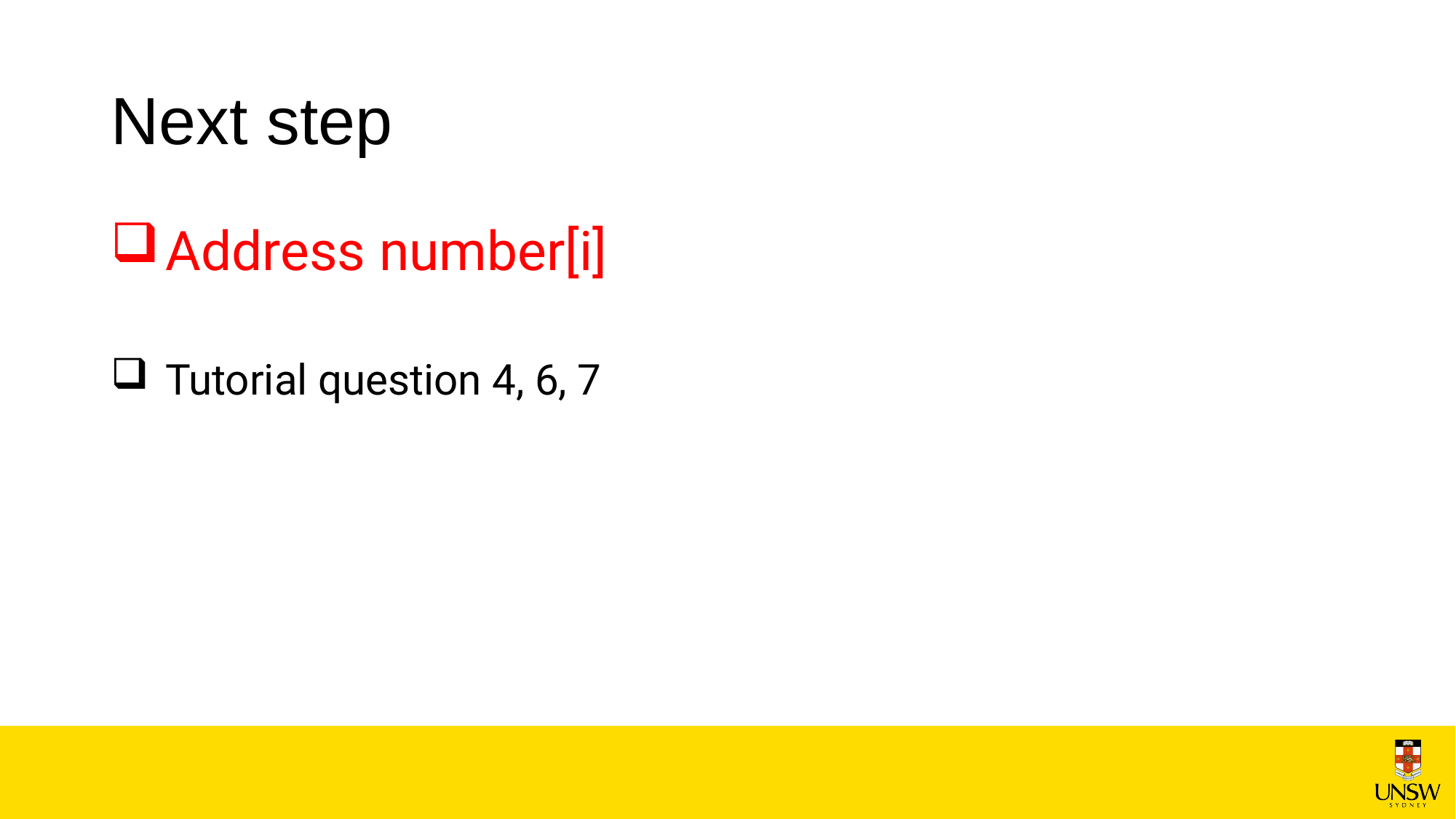

# Next step
Address number[i]

Tutorial question 4, 6, 7